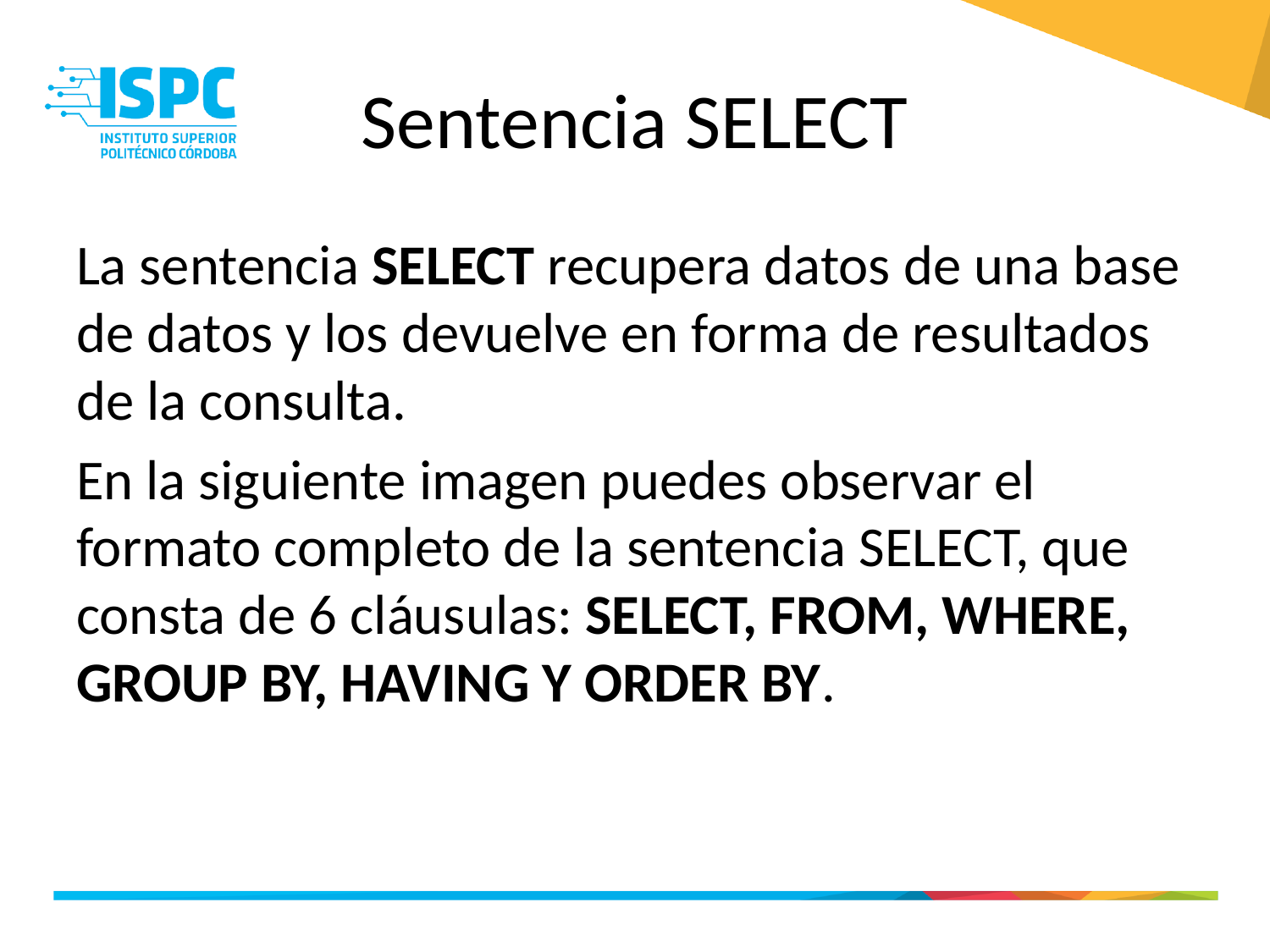

# Sentencia SELECT
La sentencia SELECT recupera datos de una base de datos y los devuelve en forma de resultados de la consulta.
En la siguiente imagen puedes observar el formato completo de la sentencia SELECT, que consta de 6 cláusulas: SELECT, FROM, WHERE, GROUP BY, HAVING Y ORDER BY.